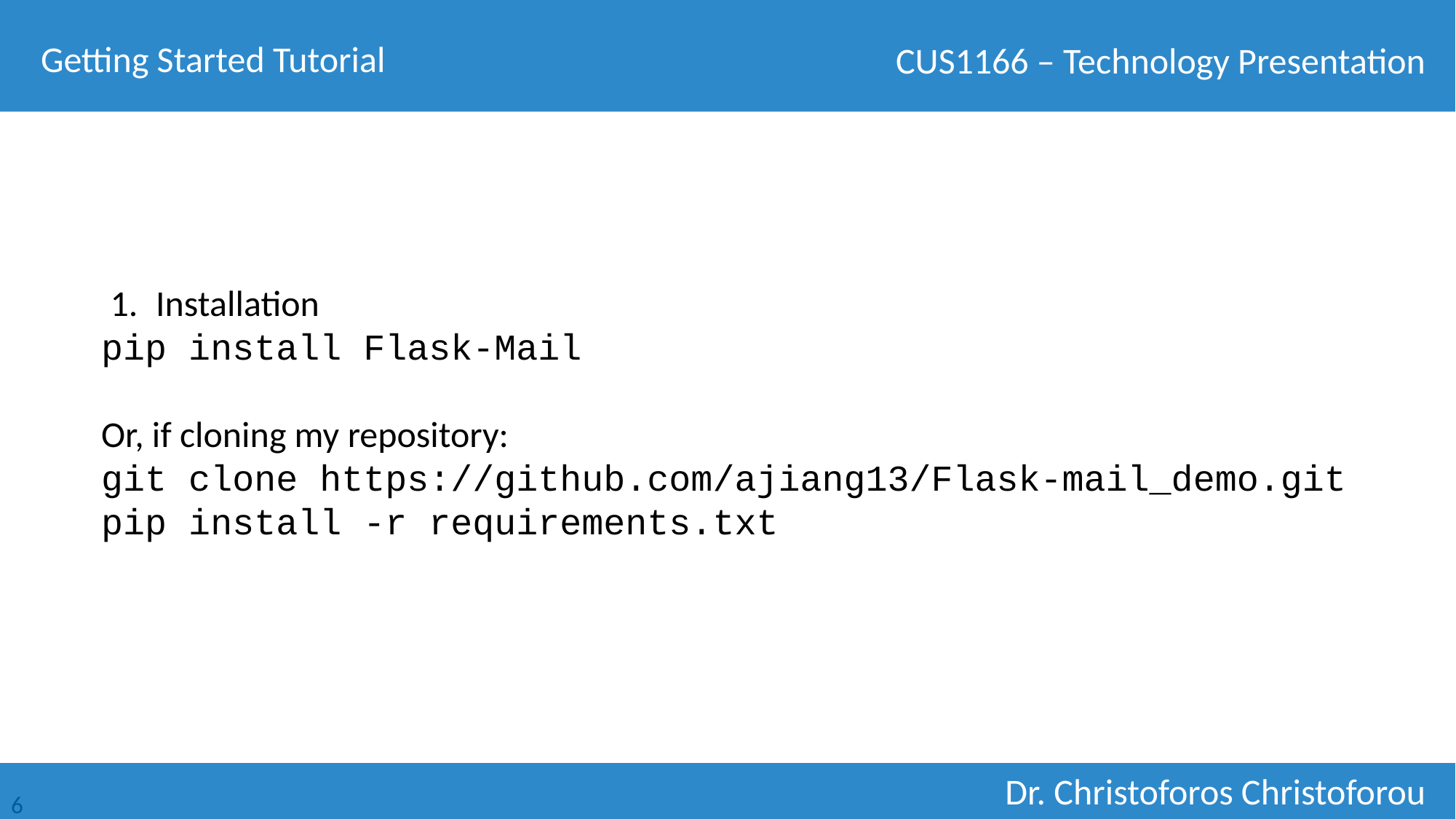

Getting Started Tutorial
Installation
pip install Flask-Mail

Or, if cloning my repository:
git clone https://github.com/ajiang13/Flask-mail_demo.git
pip install -r requirements.txt